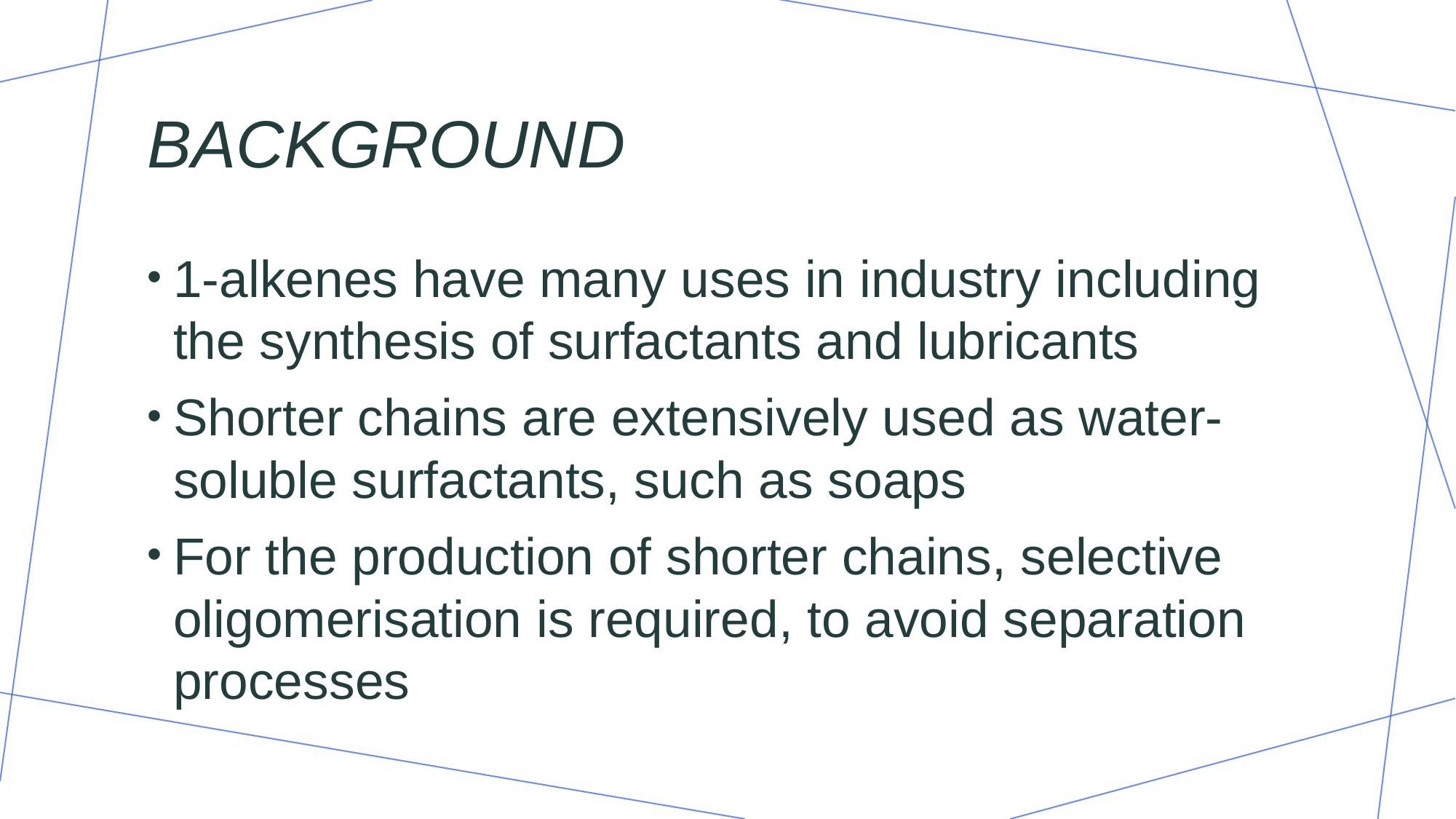

# Background
1-alkenes have many uses in industry including the synthesis of surfactants and lubricants
Shorter chains are extensively used as water-soluble surfactants, such as soaps
For the production of shorter chains, selective oligomerisation is required, to avoid separation processes